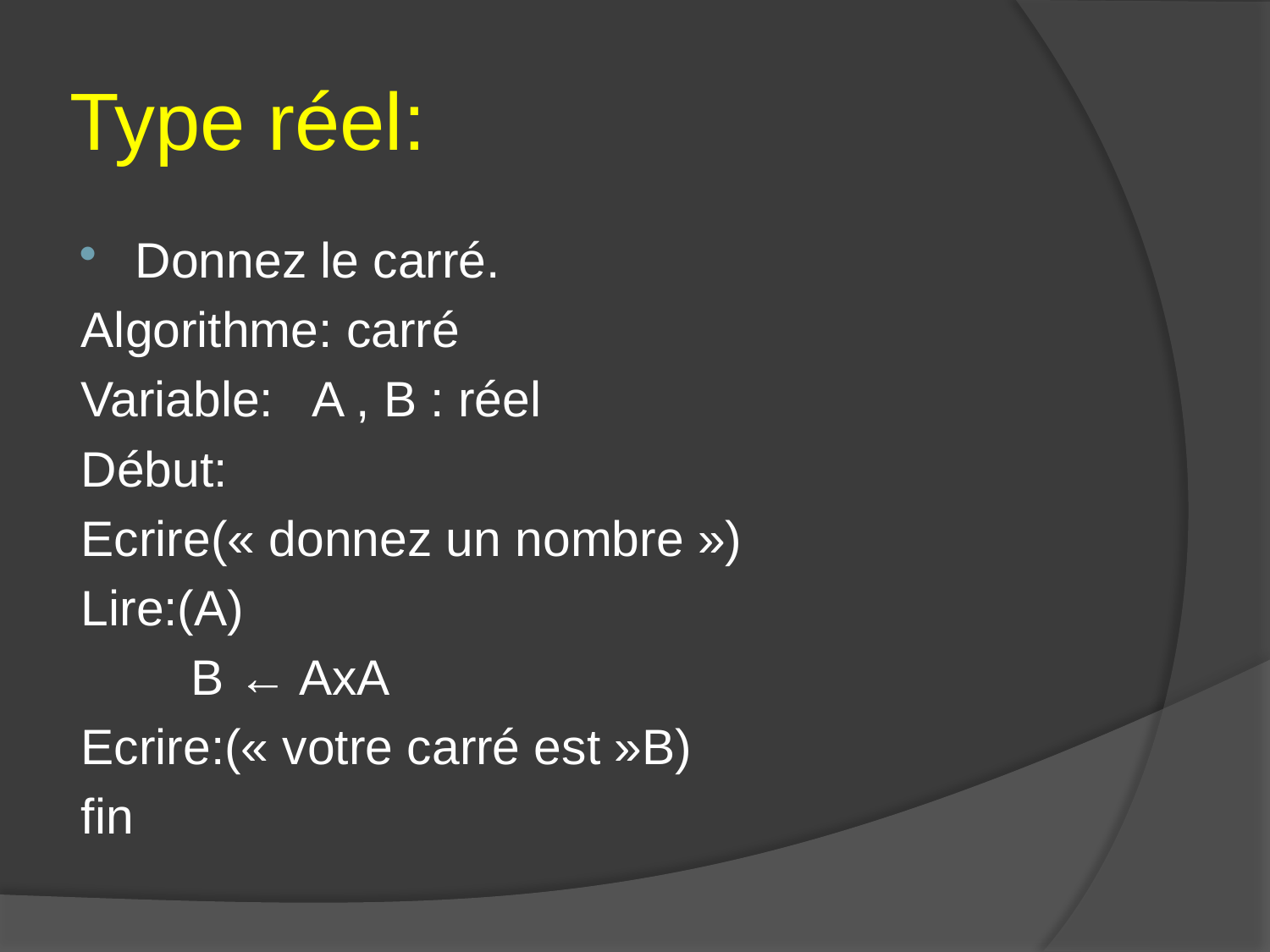

# Type réel:
Donnez le carré.
Algorithme: carré
Variable:   A , B : réel
Début:
Ecrire(« donnez un nombre »)
Lire:(A)
        B ← AxA
Ecrire:(« votre carré est »B)
fin